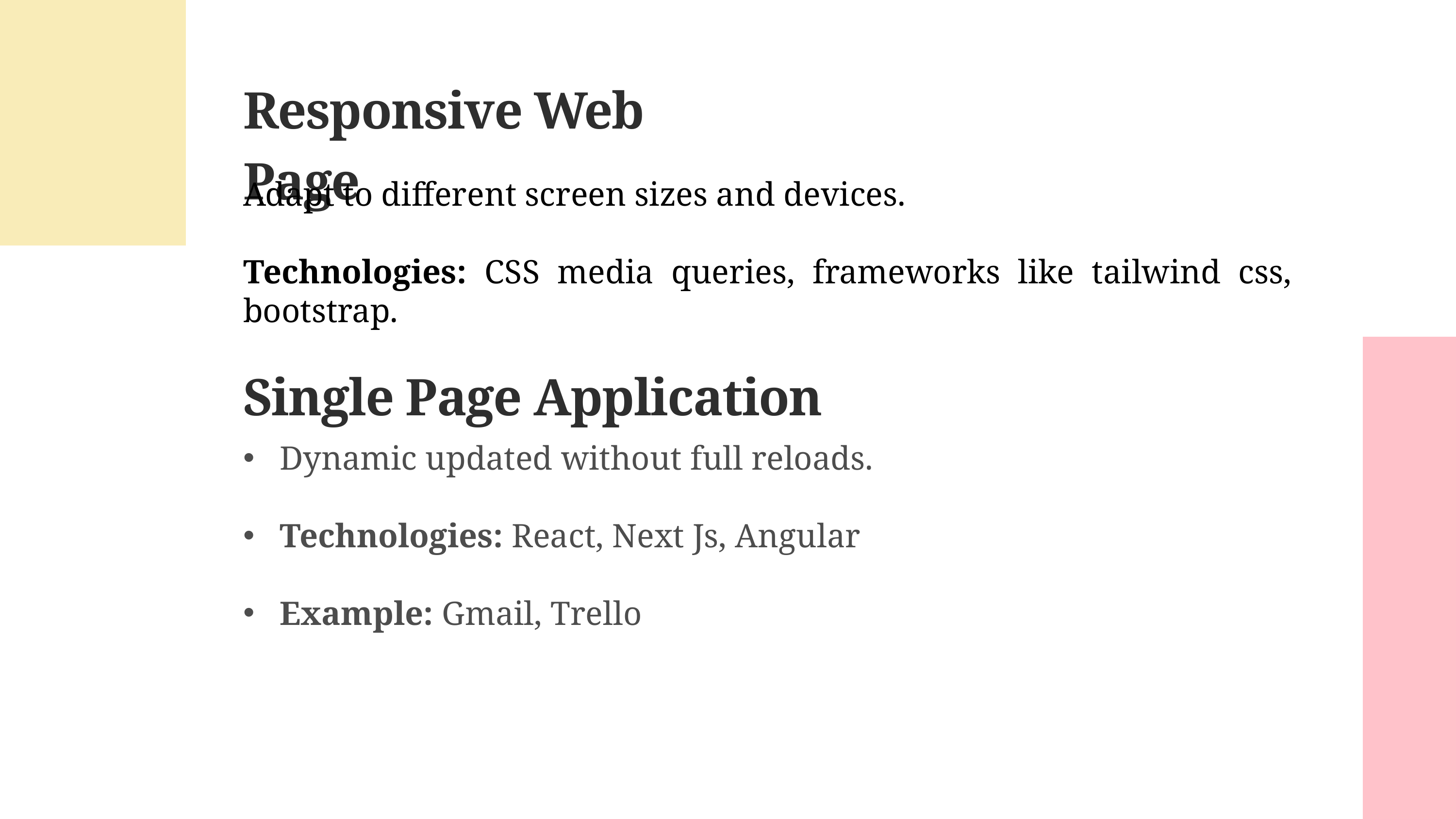

Responsive Web Page
Adapt to different screen sizes and devices.

Technologies: CSS media queries, frameworks like tailwind css, bootstrap.

Single Page Application
Dynamic updated without full reloads.

Technologies: React, Next Js, Angular

Example: Gmail, Trello